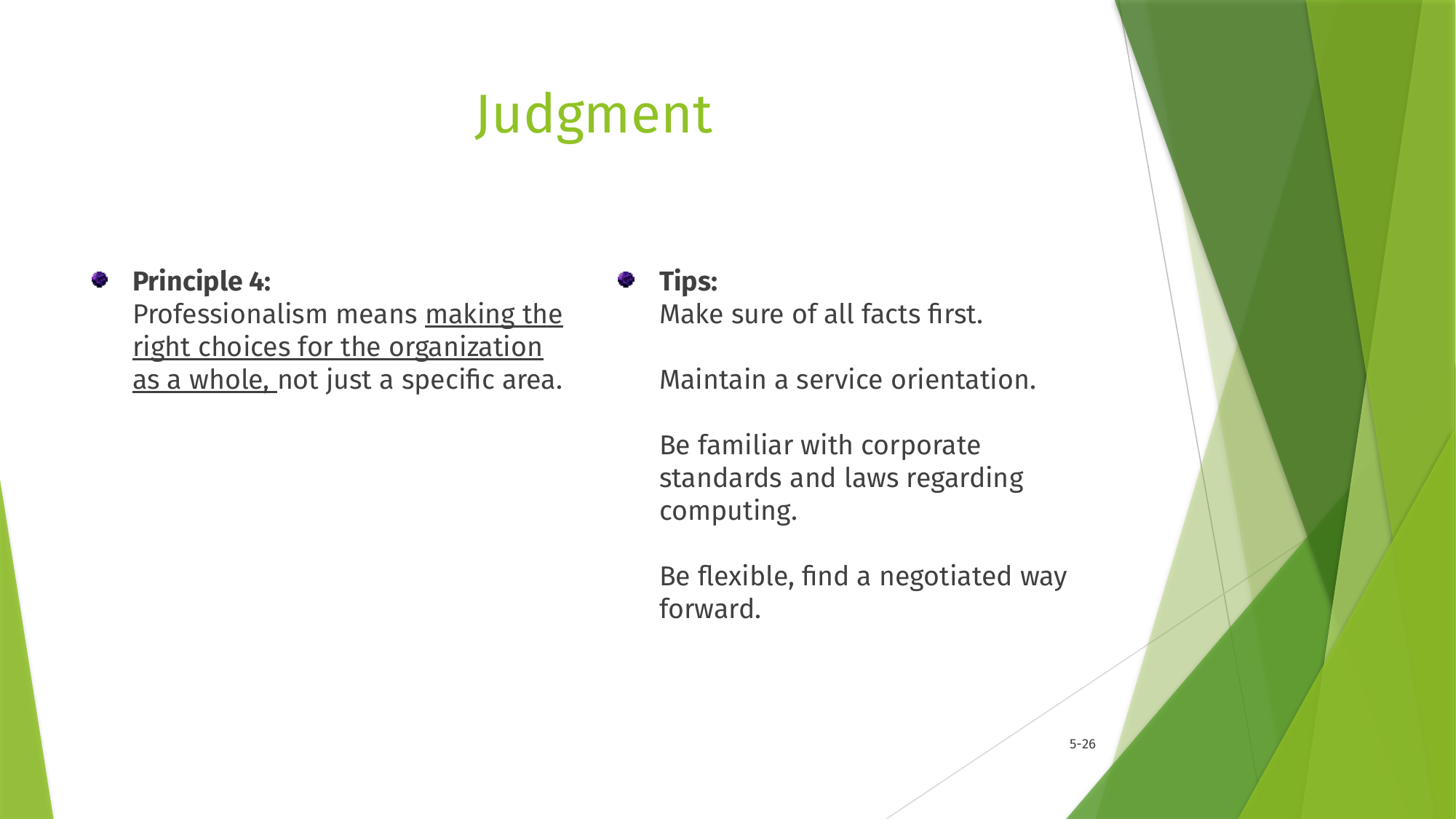

# Judgment
Principle 4:
Professionalism means making the right choices for the organization as a whole, not just a specific area.
Tips:
Make sure of all facts first.
Maintain a service orientation.
Be familiar with corporate standards and laws regarding computing.
Be flexible, find a negotiated way forward.
5-26